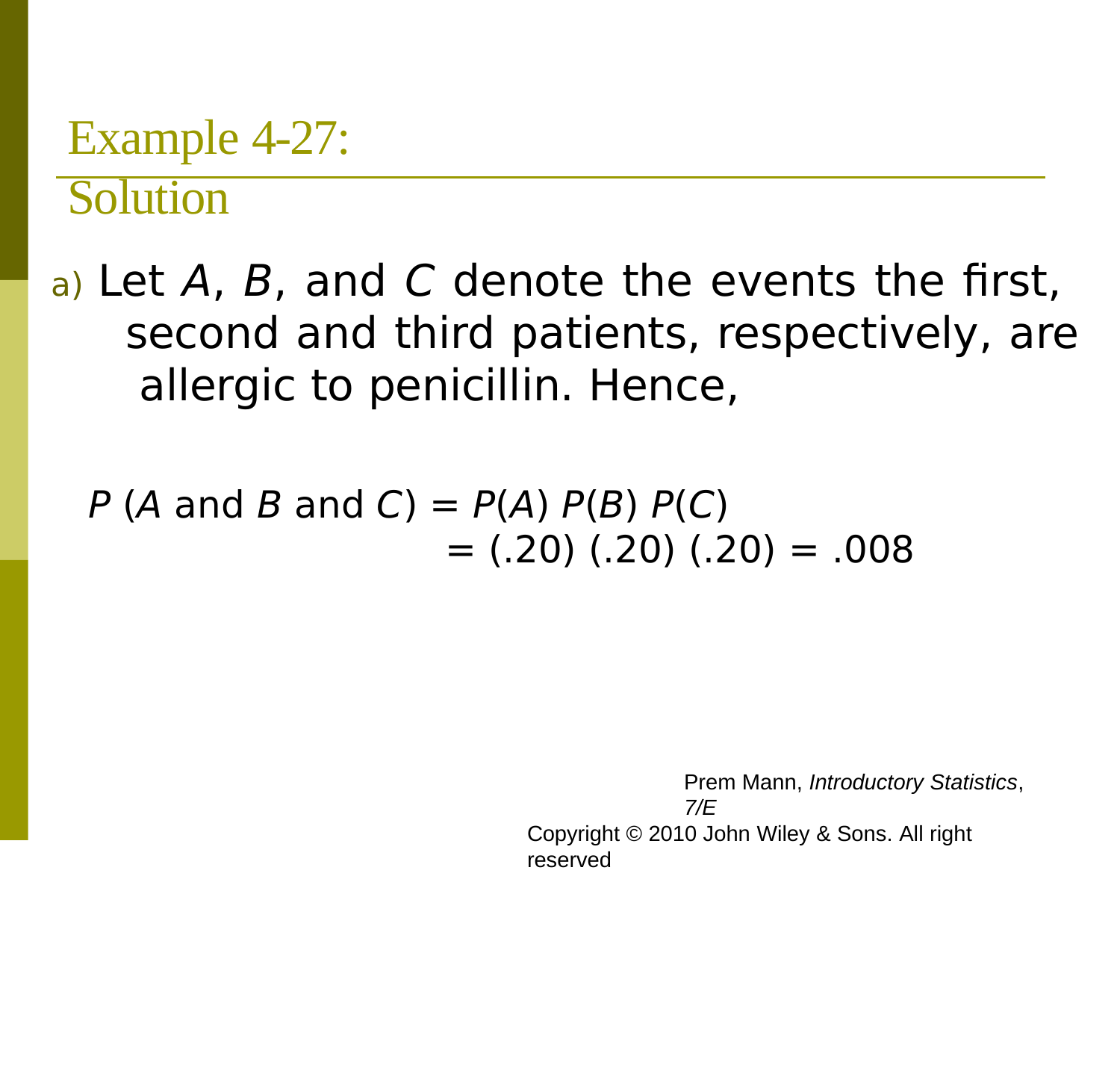

# Example 4-27: Solution
a) Let A, B, and C denote the events the first,  second and third patients, respectively, are  allergic to penicillin. Hence,

P (A and B and C) = P(A) P(B) P(C)
= (.20) (.20) (.20) = .008
Prem Mann, Introductory Statistics, 7/E
Copyright © 2010 John Wiley & Sons. All right reserved